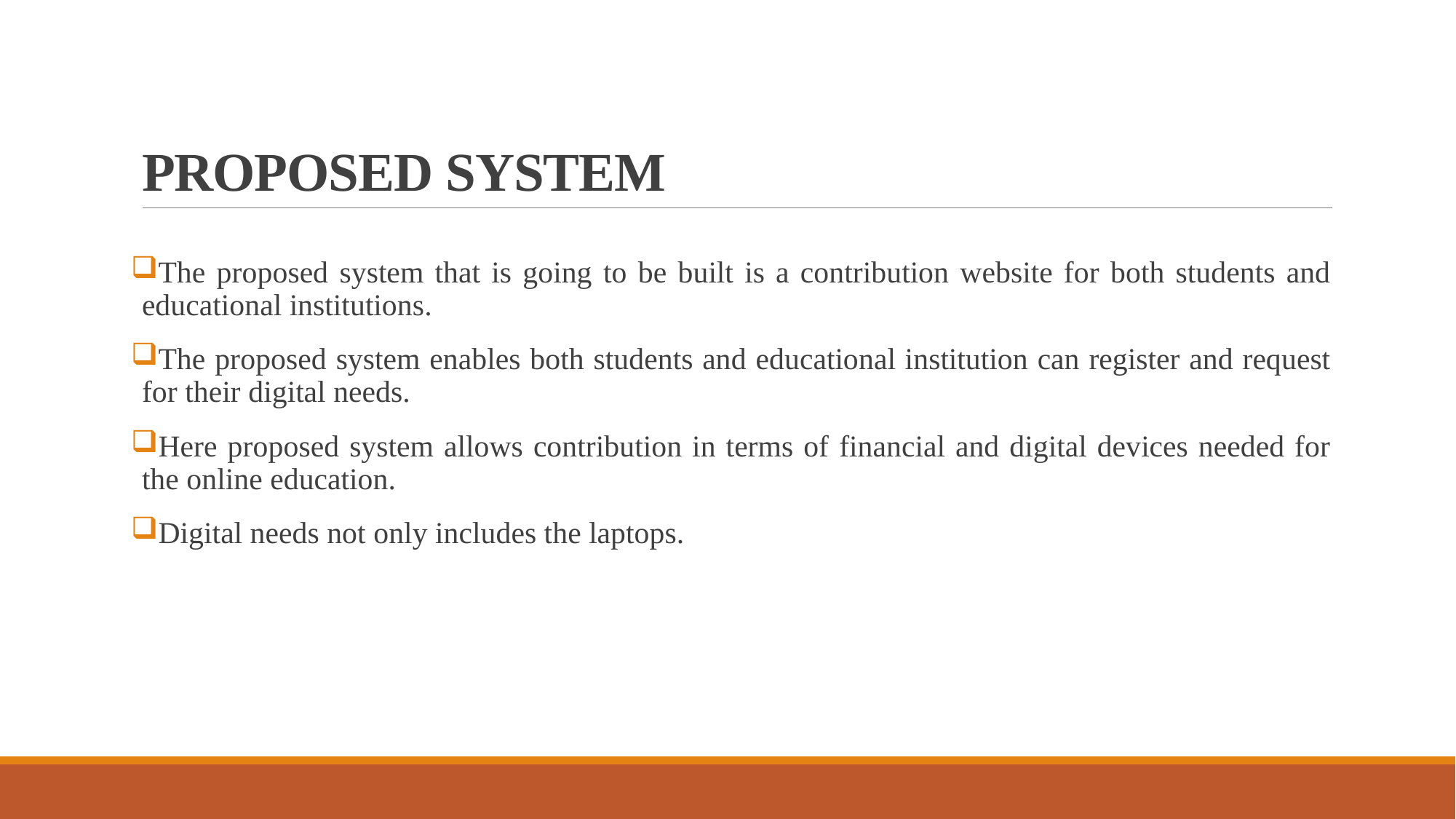

# PROPOSED SYSTEM
The proposed system that is going to be built is a contribution website for both students and educational institutions.
The proposed system enables both students and educational institution can register and request for their digital needs.
Here proposed system allows contribution in terms of financial and digital devices needed for the online education.
Digital needs not only includes the laptops.